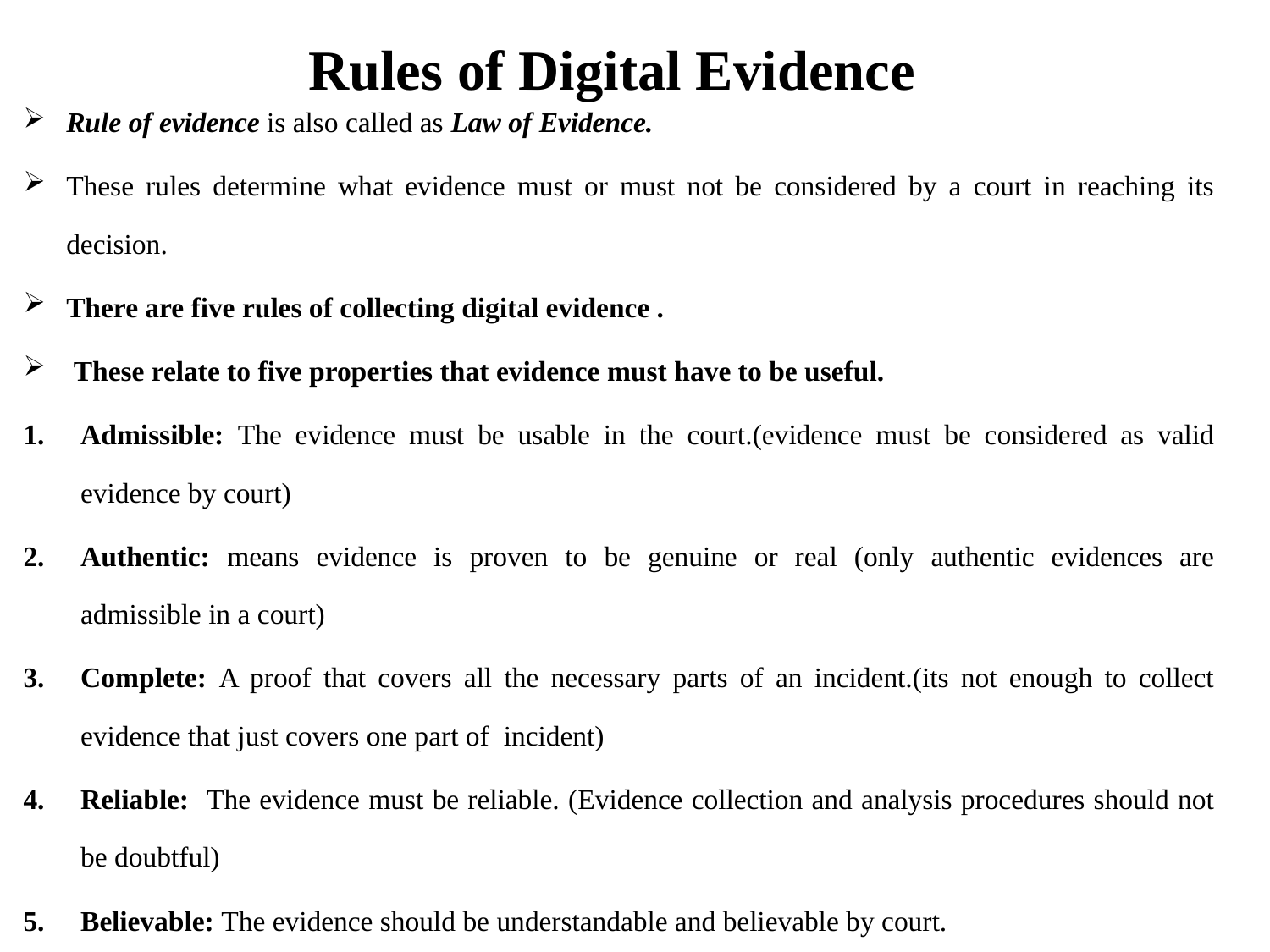

# Rules of Digital Evidence
Rule of evidence is also called as Law of Evidence.
These rules determine what evidence must or must not be considered by a court in reaching its decision.
There are five rules of collecting digital evidence .
 These relate to five properties that evidence must have to be useful.
Admissible: The evidence must be usable in the court.(evidence must be considered as valid evidence by court)
Authentic: means evidence is proven to be genuine or real (only authentic evidences are admissible in a court)
Complete: A proof that covers all the necessary parts of an incident.(its not enough to collect evidence that just covers one part of  incident)
Reliable:  The evidence must be reliable. (Evidence collection and analysis procedures should not be doubtful)
Believable: The evidence should be understandable and believable by court.